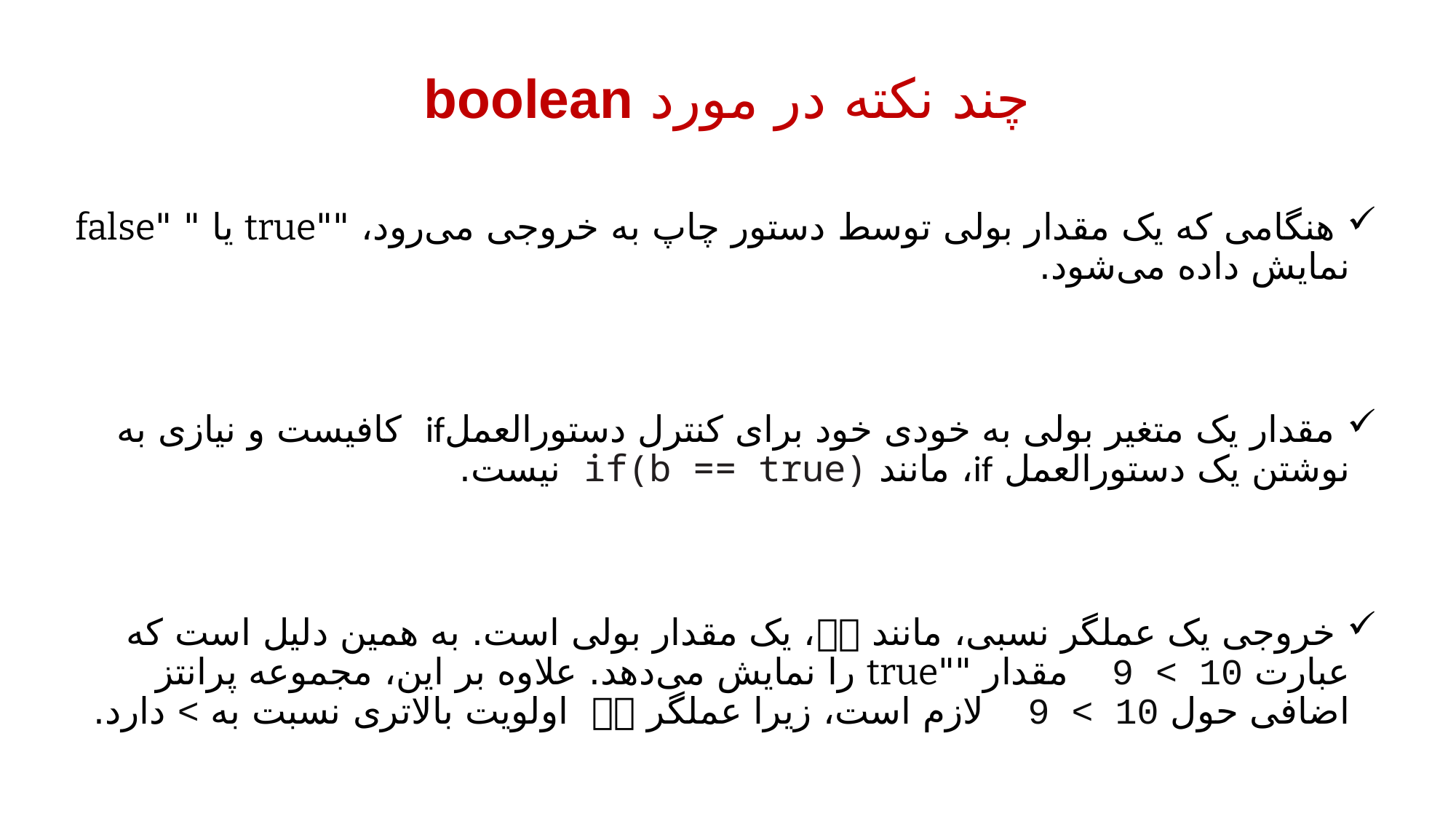

چند نکته در مورد boolean

 هنگامی که یک مقدار بولی توسط دستور چاپ به خروجی می‌رود، ""true یا " "false نمایش داده می‌شود.

 مقدار یک متغیر بولی به خودی خود برای کنترل دستورالعملif  کافیست و نیازی به نوشتن یک دستورالعمل if، مانند if(b == true)  نیست.

 خروجی یک عملگر نسبی، مانند  >، یک مقدار بولی است. به همین دلیل است که عبارت 10 > 9  مقدار ""true را نمایش می‌دهد. علاوه بر این، مجموعه پرانتز اضافی حول 10 > 9  لازم است، زیرا عملگر  +  اولویت بالاتری نسبت به > دارد.